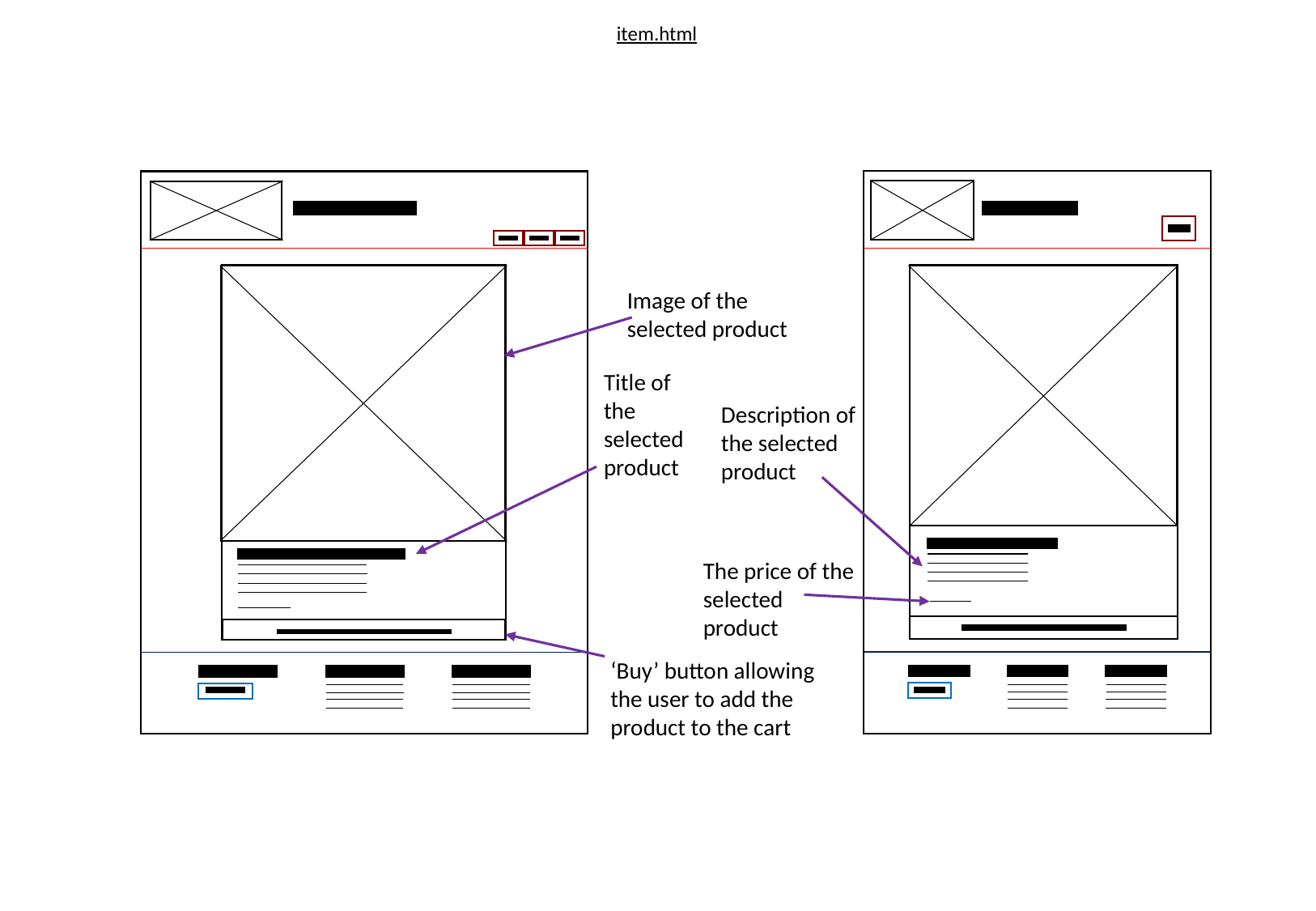

item.html

Image of the selected product
Title of the selected product
Description of the selected product
The price of the selected product
‘Buy’ button allowing the user to add the product to the cart